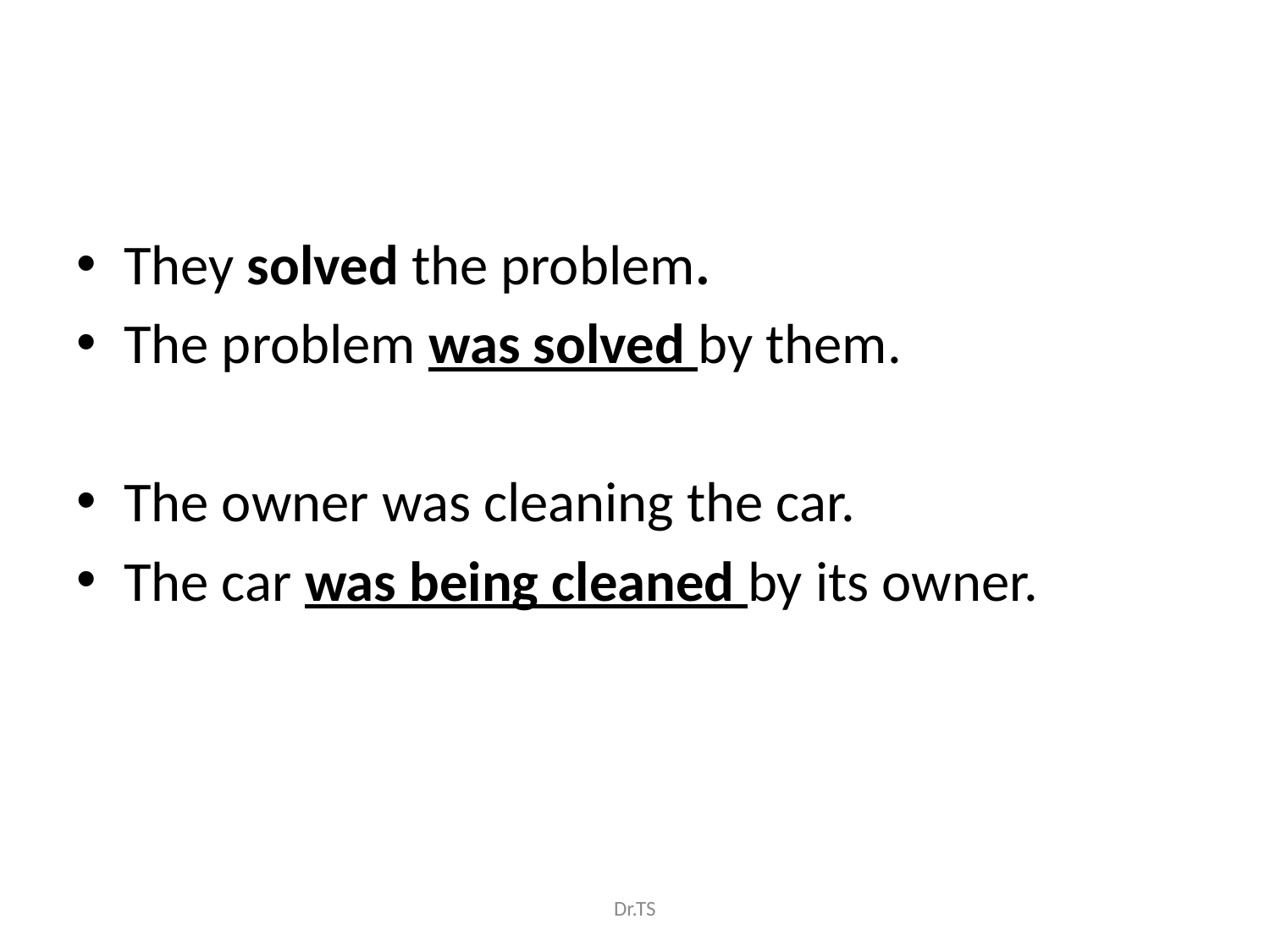

#
They solved the problem.
The problem was solved by them.

The owner was cleaning the car.
The car was being cleaned by its owner.
Dr.TS